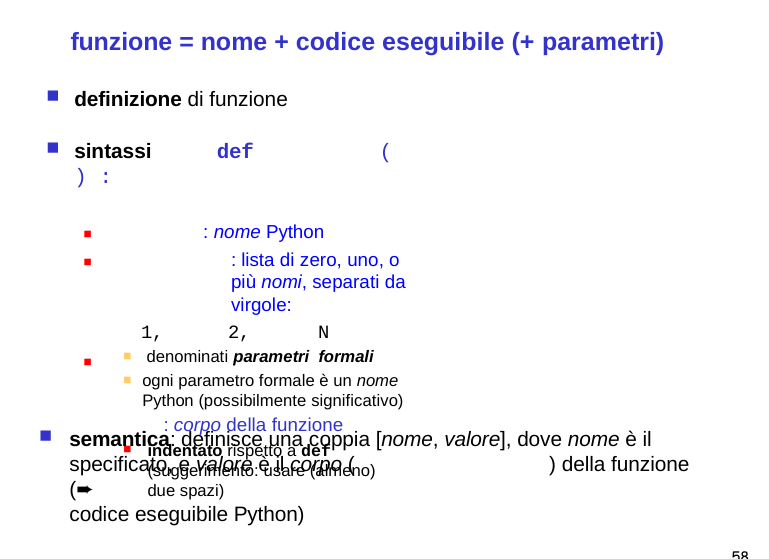

# funzione = nome + codice eseguibile (+ parametri)
definizione di funzione

sintassi	def	(	) :
: nome Python
: lista di zero, uno, o più nomi, separati da virgole:
1,	2,	N
denominati parametri formali
ogni parametro formale è un nome Python (possibilmente significativo)
: corpo della funzione
indentato rispetto a def (suggerimento: usare (almeno) due spazi)
■
■
■
semantica: definisce una coppia [nome, valore], dove nome è il  specificato, e valore è il corpo (	) della funzione (➨
codice eseguibile Python)

58